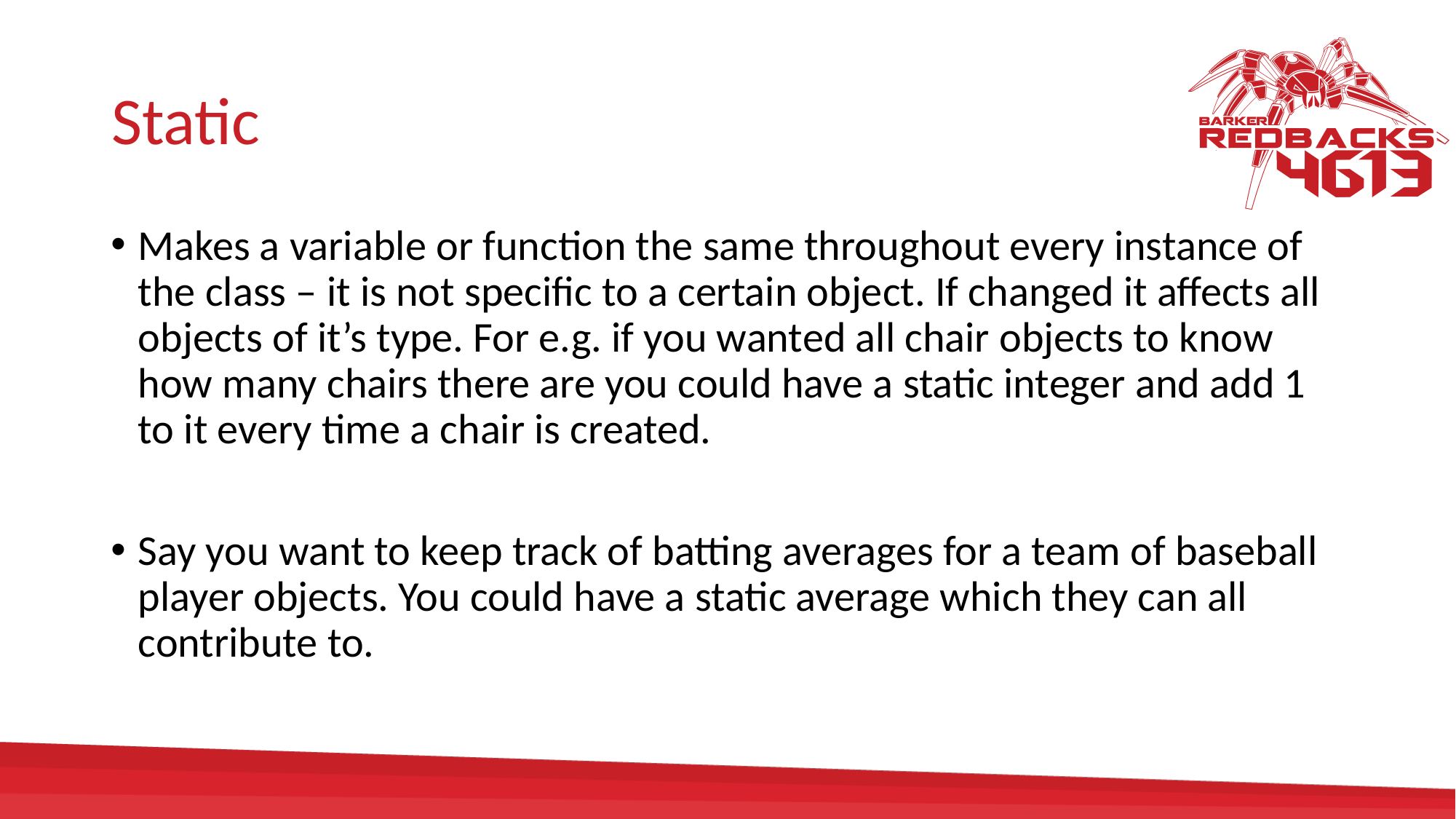

# Static
Makes a variable or function the same throughout every instance of the class – it is not specific to a certain object. If changed it affects all objects of it’s type. For e.g. if you wanted all chair objects to know how many chairs there are you could have a static integer and add 1 to it every time a chair is created.

Say you want to keep track of batting averages for a team of baseball player objects. You could have a static average which they can all contribute to.